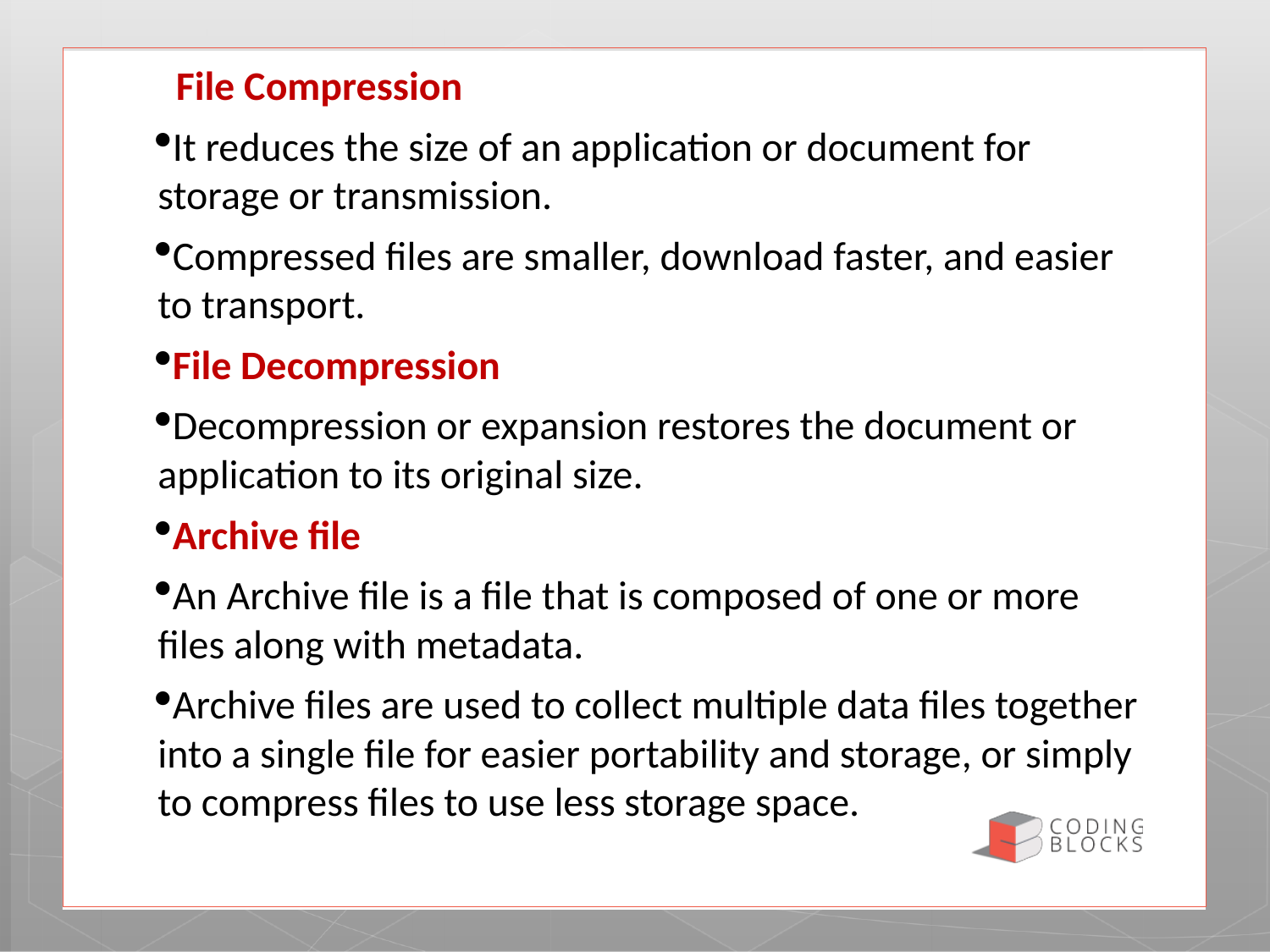

File Compression
It reduces the size of an application or document for storage or transmission.
Compressed files are smaller, download faster, and easier to transport.
File Decompression
Decompression or expansion restores the document or application to its original size.
Archive file
An Archive file is a file that is composed of one or more files along with metadata.
Archive files are used to collect multiple data files together into a single file for easier portability and storage, or simply to compress files to use less storage space.